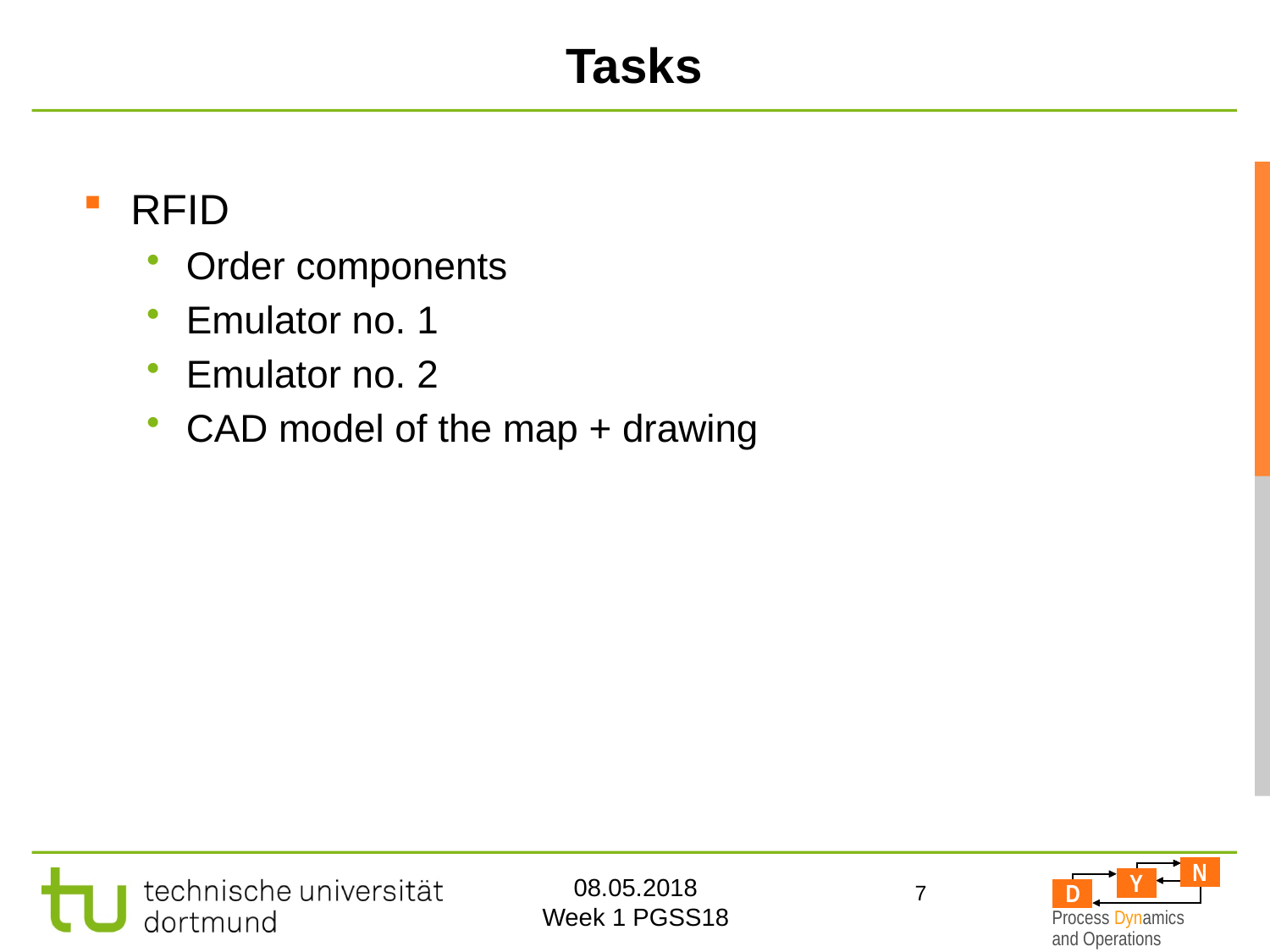

# Tasks
RFID
Order components
Emulator no. 1
Emulator no. 2
CAD model of the map + drawing

7